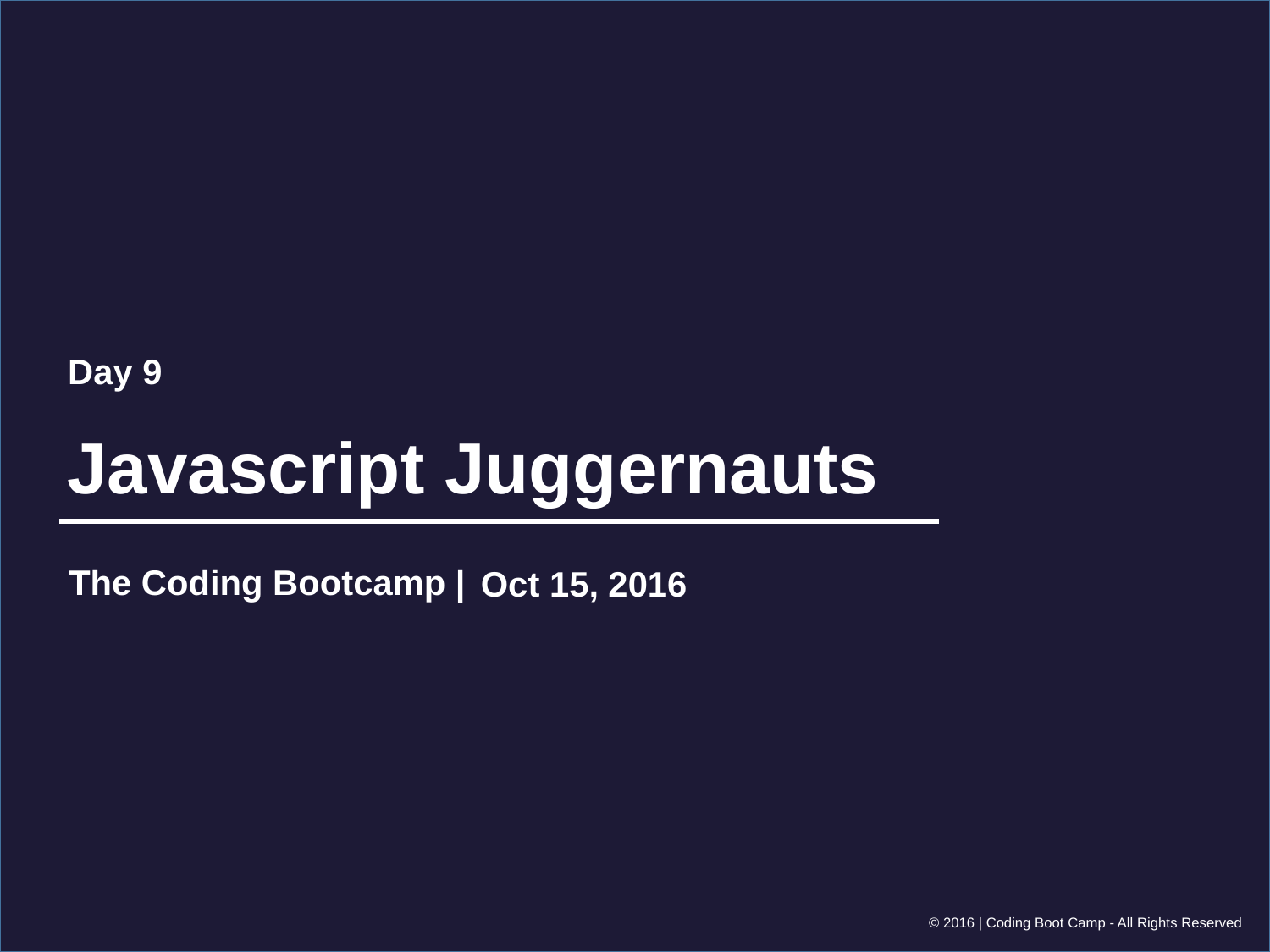

Day 9
# Javascript Juggernauts
Oct 15, 2016